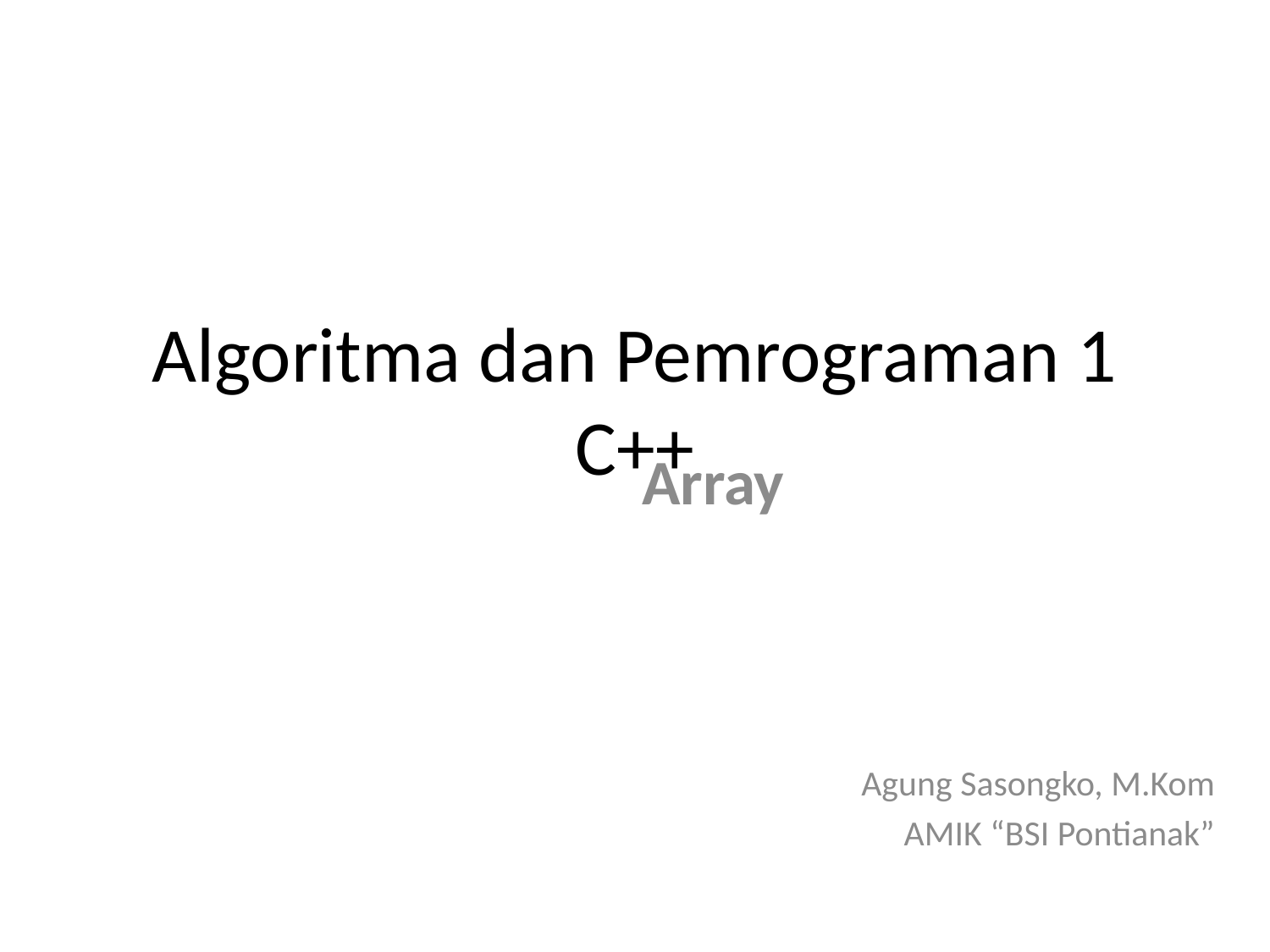

Array

Agung Sasongko, M.Kom
AMIK “BSI Pontianak”
# Algoritma dan Pemrograman 1 C++